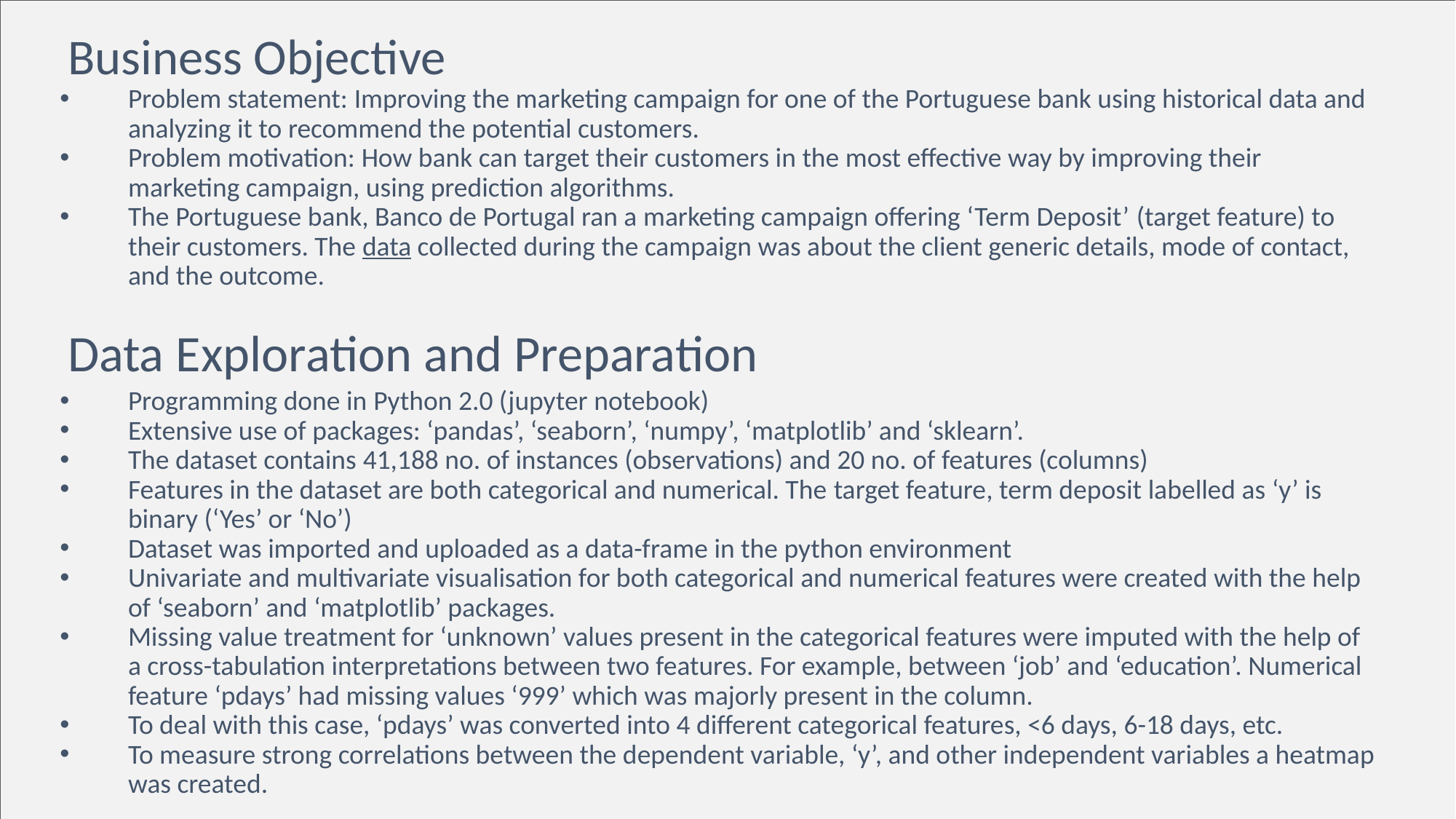

# Business Objective

Problem statement: Improving the marketing campaign for one of the Portuguese bank using historical data and analyzing it to recommend the potential customers.
Problem motivation: How bank can target their customers in the most effective way by improving their marketing campaign, using prediction algorithms.
The Portuguese bank, Banco de Portugal ran a marketing campaign offering ‘Term Deposit’ (target feature) to their customers. The data collected during the campaign was about the client generic details, mode of contact, and the outcome.

Data Exploration and Preparation
Programming done in Python 2.0 (jupyter notebook)
Extensive use of packages: ‘pandas’, ‘seaborn’, ‘numpy’, ‘matplotlib’ and ‘sklearn’.
The dataset contains 41,188 no. of instances (observations) and 20 no. of features (columns)
Features in the dataset are both categorical and numerical. The target feature, term deposit labelled as ‘y’ is binary (‘Yes’ or ‘No’)
Dataset was imported and uploaded as a data-frame in the python environment
Univariate and multivariate visualisation for both categorical and numerical features were created with the help of ‘seaborn’ and ‘matplotlib’ packages.
Missing value treatment for ‘unknown’ values present in the categorical features were imputed with the help of a cross-tabulation interpretations between two features. For example, between ‘job’ and ‘education’. Numerical feature ‘pdays’ had missing values ‘999’ which was majorly present in the column.
To deal with this case, ‘pdays’ was converted into 4 different categorical features, <6 days, 6-18 days, etc.
To measure strong correlations between the dependent variable, ‘y’, and other independent variables a heatmap was created.